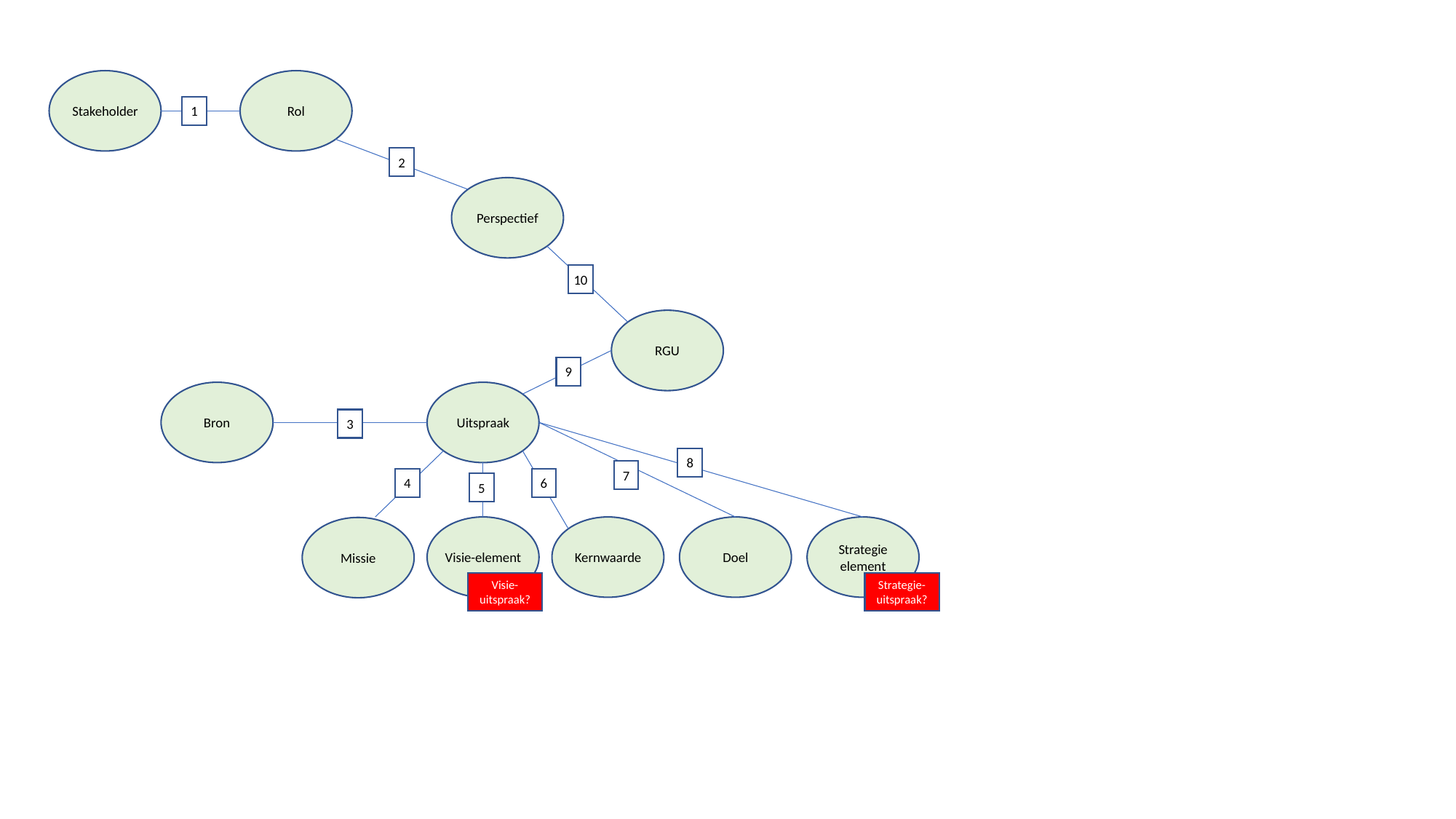

Rol
Stakeholder
1
2
Perspectief
10
RGU
9
Bron
Uitspraak
3
8
7
6
4
5
Strategie element
Visie-element
Kernwaarde
Doel
Missie
Visie-uitspraak?
Strategie-uitspraak?